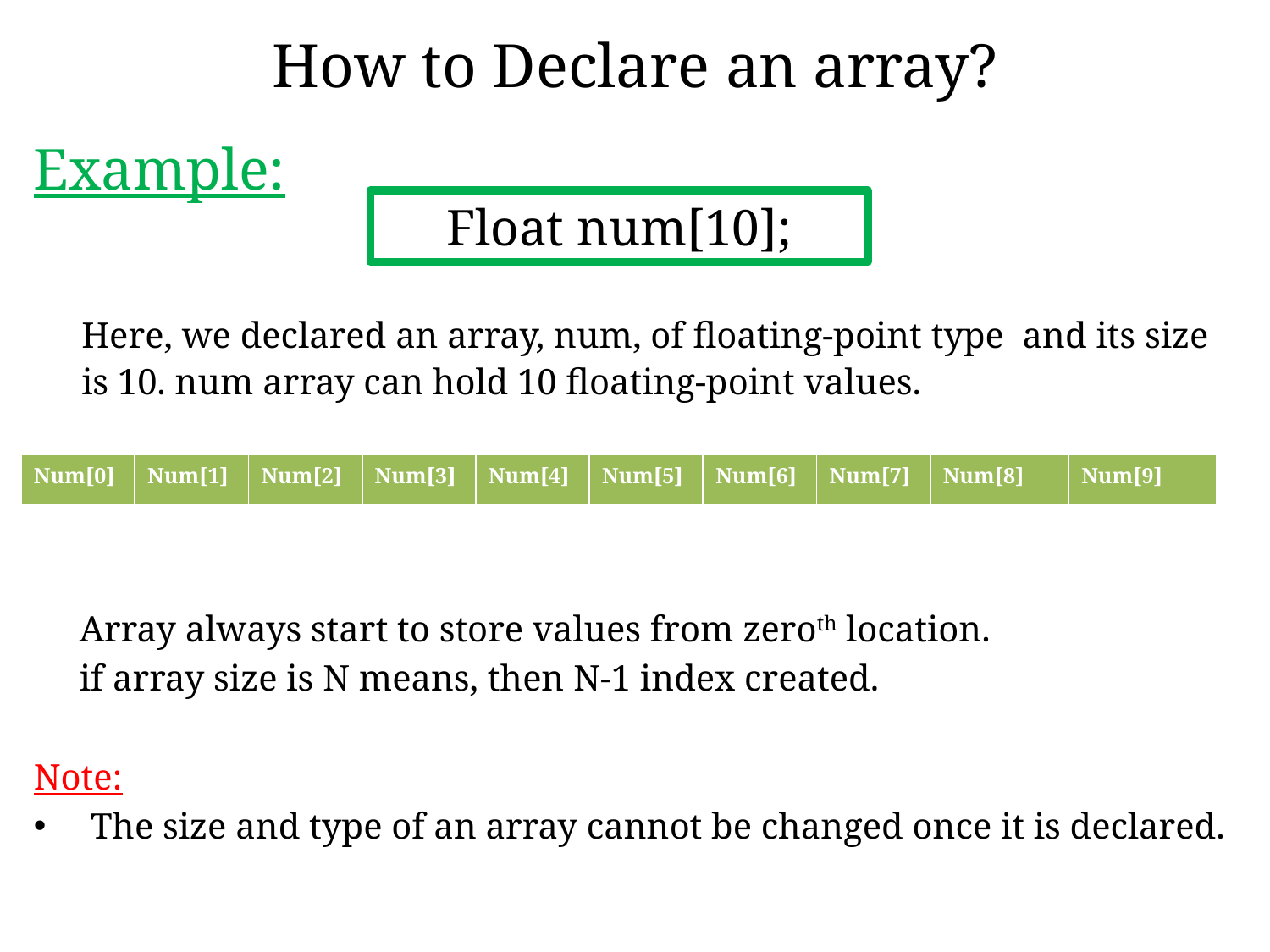

# How to Declare an array?
Example:

	Here, we declared an array, num, of floating-point type  and its size is 10. num array can hold 10 floating-point values.

     Array always start to store values from zeroth location.
     if array size is N means, then N-1 index created.

Note:
 The size and type of an array cannot be changed once it is declared.

Float num[10];
| Num[0] | Num[1] | Num[2] | Num[3] | Num[4] | Num[5] | Num[6] | Num[7] | Num[8] | Num[9] |
| --- | --- | --- | --- | --- | --- | --- | --- | --- | --- |